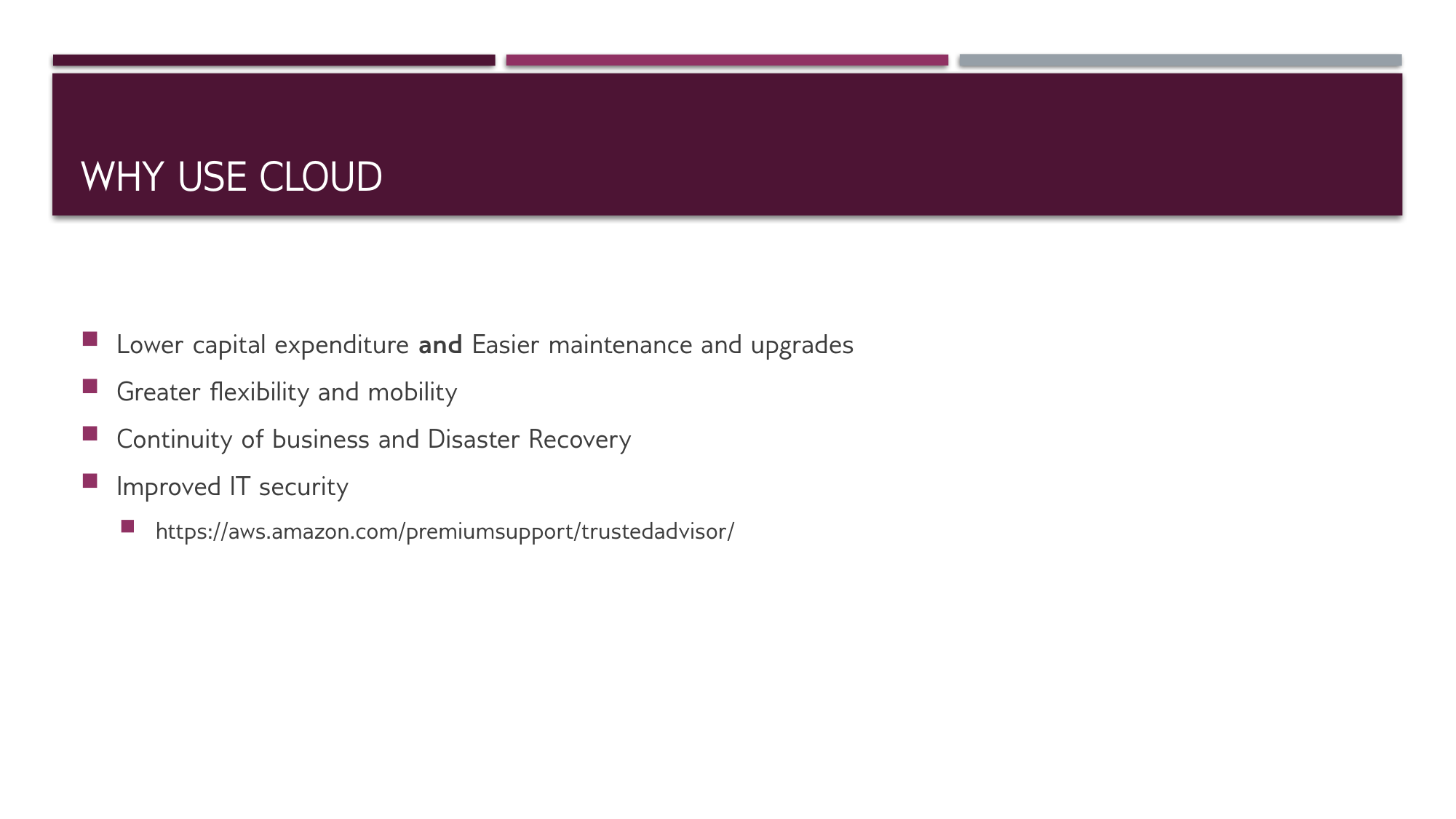

# Why use cloud
Lower capital expenditure and Easier maintenance and upgrades
Greater flexibility and mobility
Continuity of business and Disaster Recovery
Improved IT security
https://aws.amazon.com/premiumsupport/trustedadvisor/